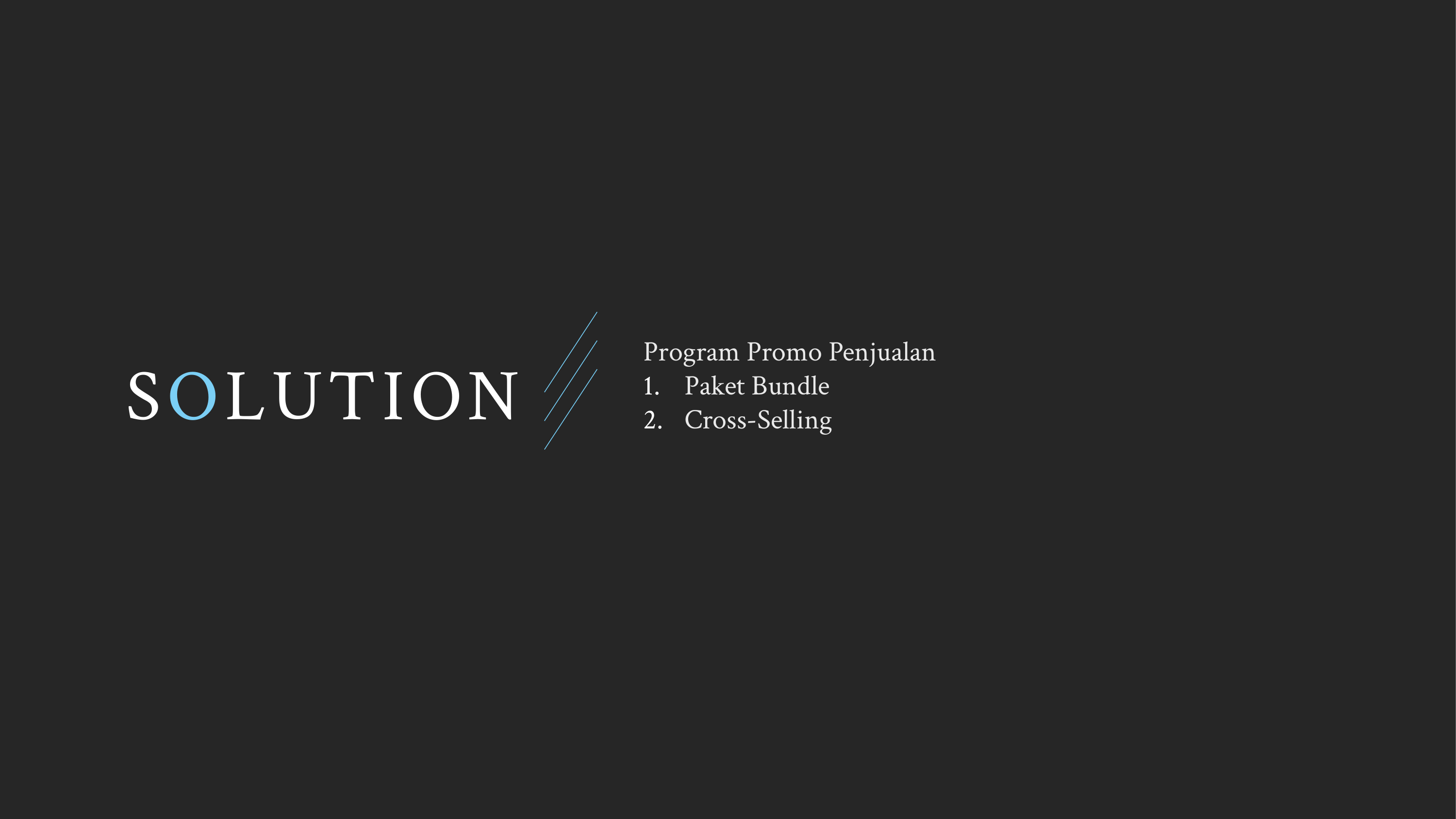

Program Promo Penjualan
Paket Bundle
Cross-Selling
# SOLUTION